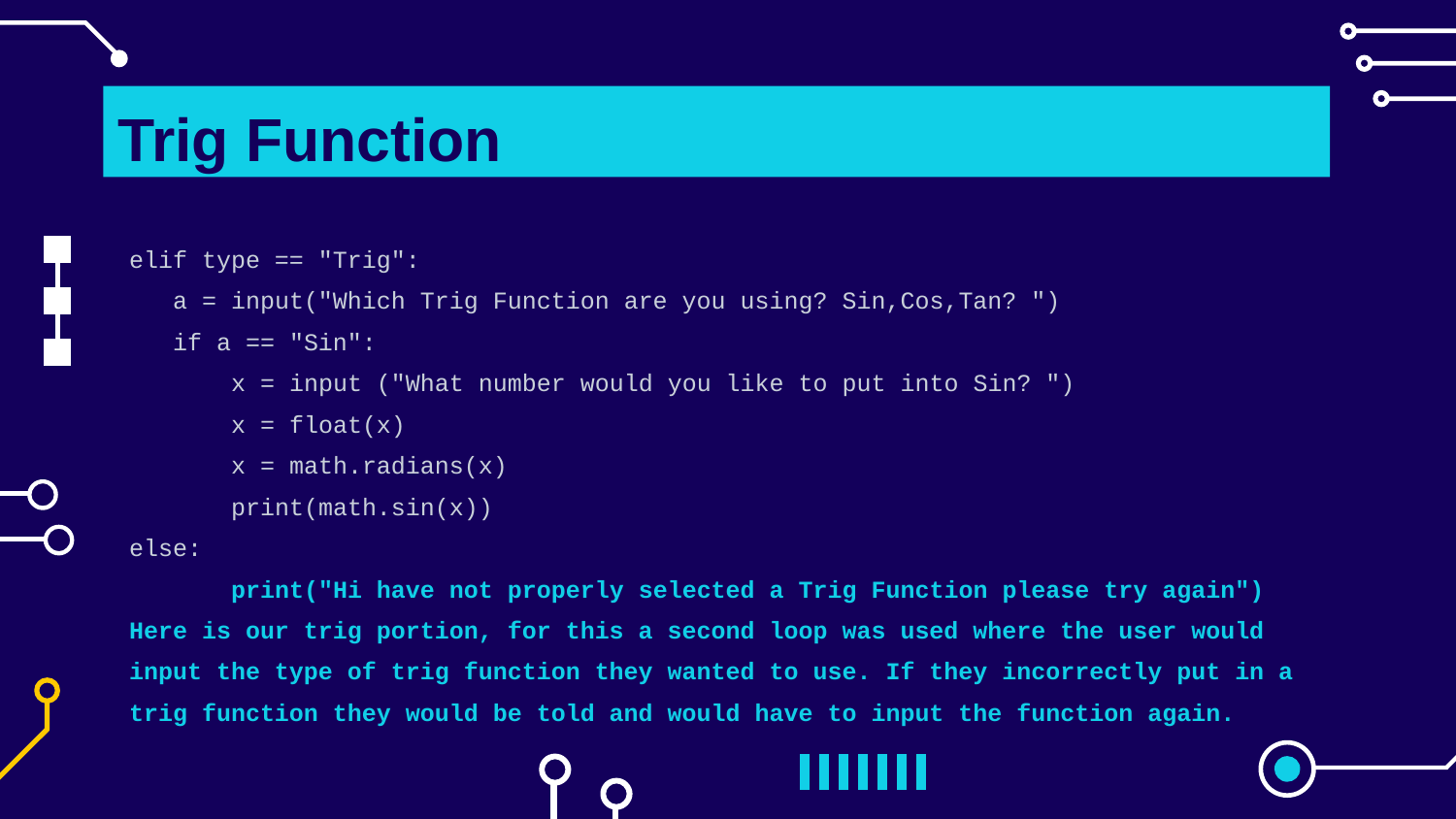

# Trig Function
elif type == "Trig":
   a = input("Which Trig Function are you using? Sin,Cos,Tan? ")
   if a == "Sin":
       x = input ("What number would you like to put into Sin? ")
       x = float(x)
       x = math.radians(x)
       print(math.sin(x))
else:
       print("Hi have not properly selected a Trig Function please try again")
Here is our trig portion, for this a second loop was used where the user would input the type of trig function they wanted to use. If they incorrectly put in a trig function they would be told and would have to input the function again.